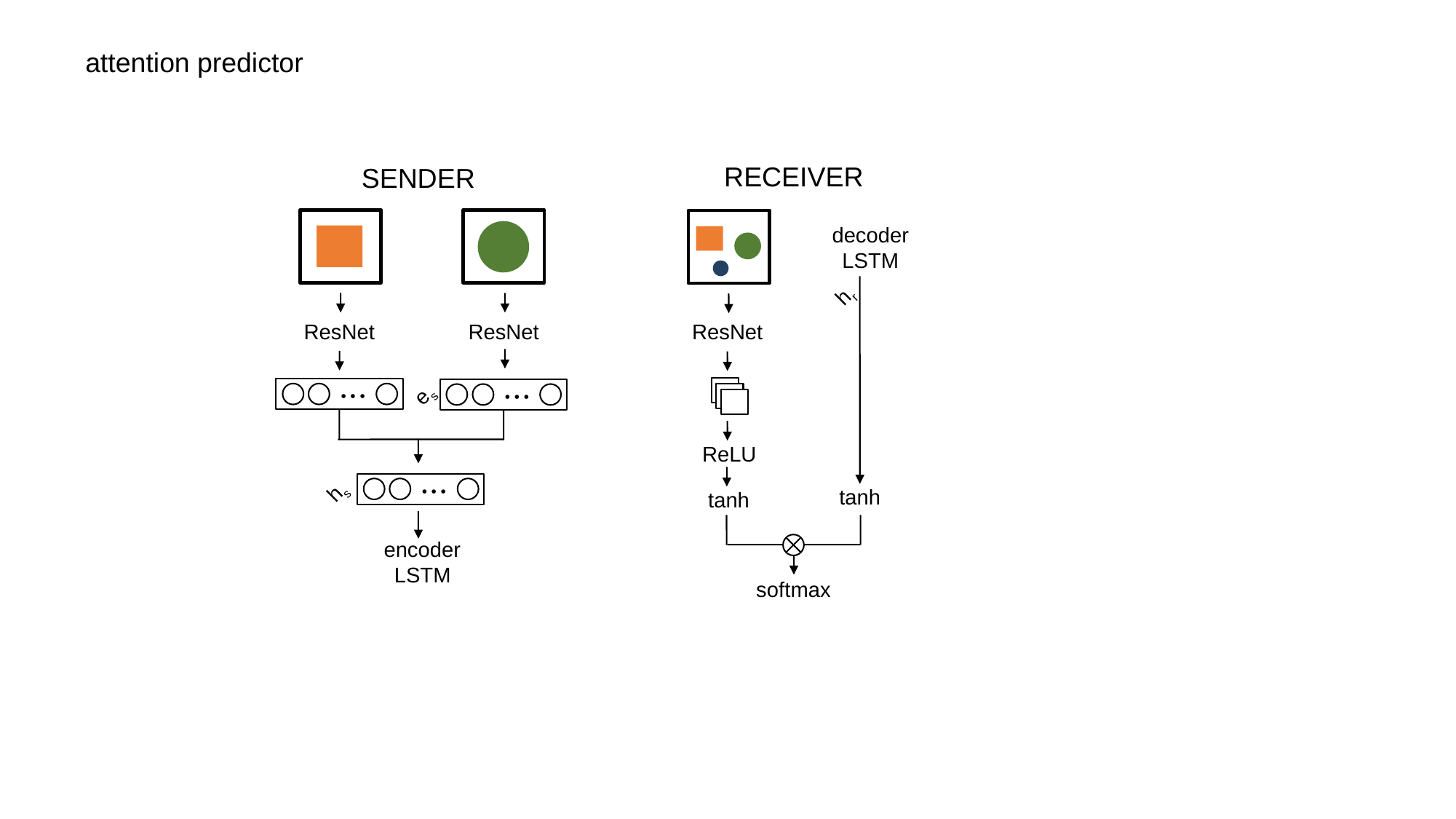

attention predictor
RECEIVER
SENDER

decoder LSTM

hr

ResNet
ResNet
ResNet

es

• • •
• • •

ReLU

hs

• • •

tanh
tanh

encoder LSTM

softmax